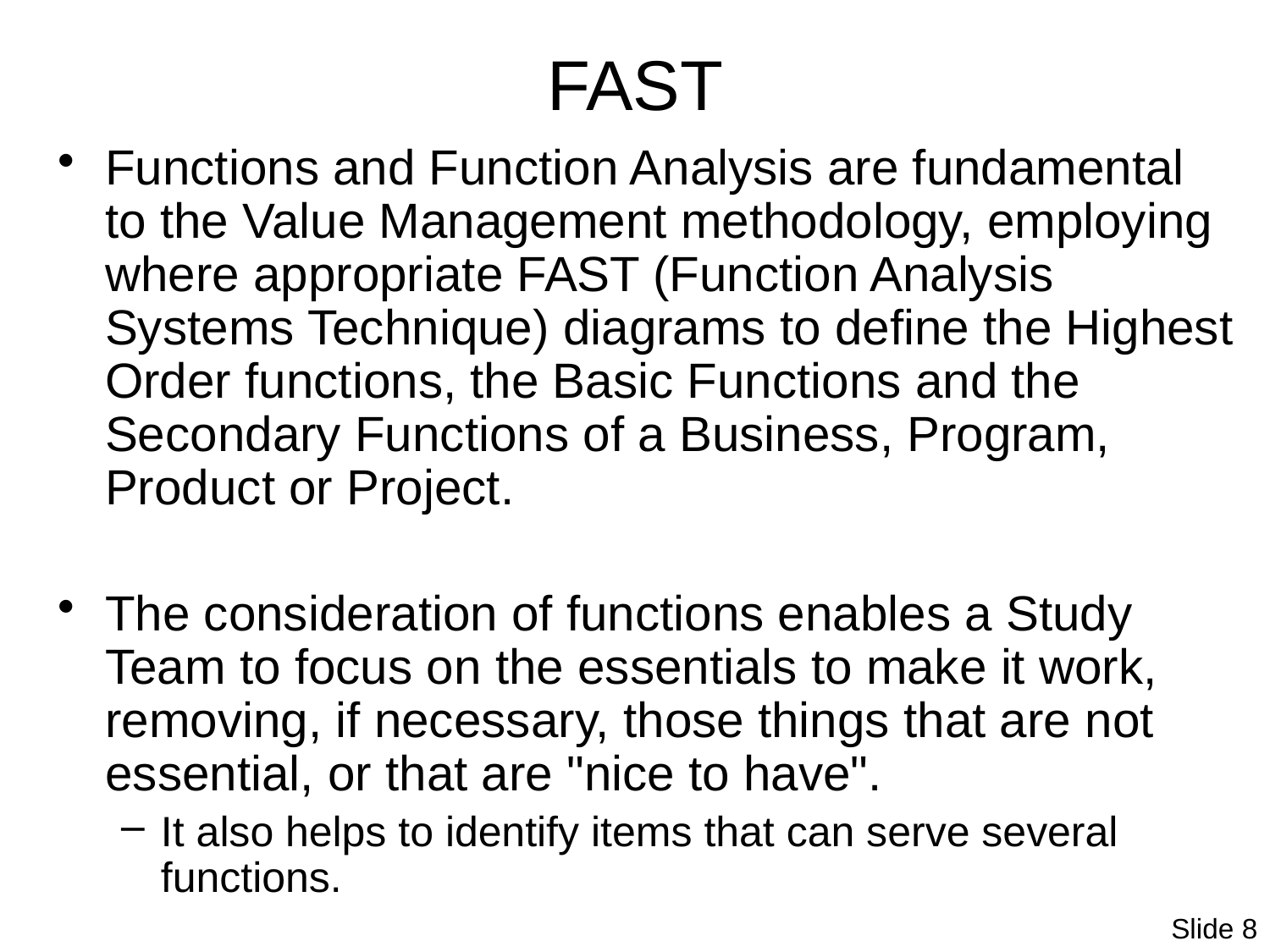

# FAST
Functions and Function Analysis are fundamental to the Value Management methodology, employing where appropriate FAST (Function Analysis Systems Technique) diagrams to define the Highest Order functions, the Basic Functions and the Secondary Functions of a Business, Program, Product or Project.

The consideration of functions enables a Study Team to focus on the essentials to make it work, removing, if necessary, those things that are not essential, or that are "nice to have".
It also helps to identify items that can serve several functions.